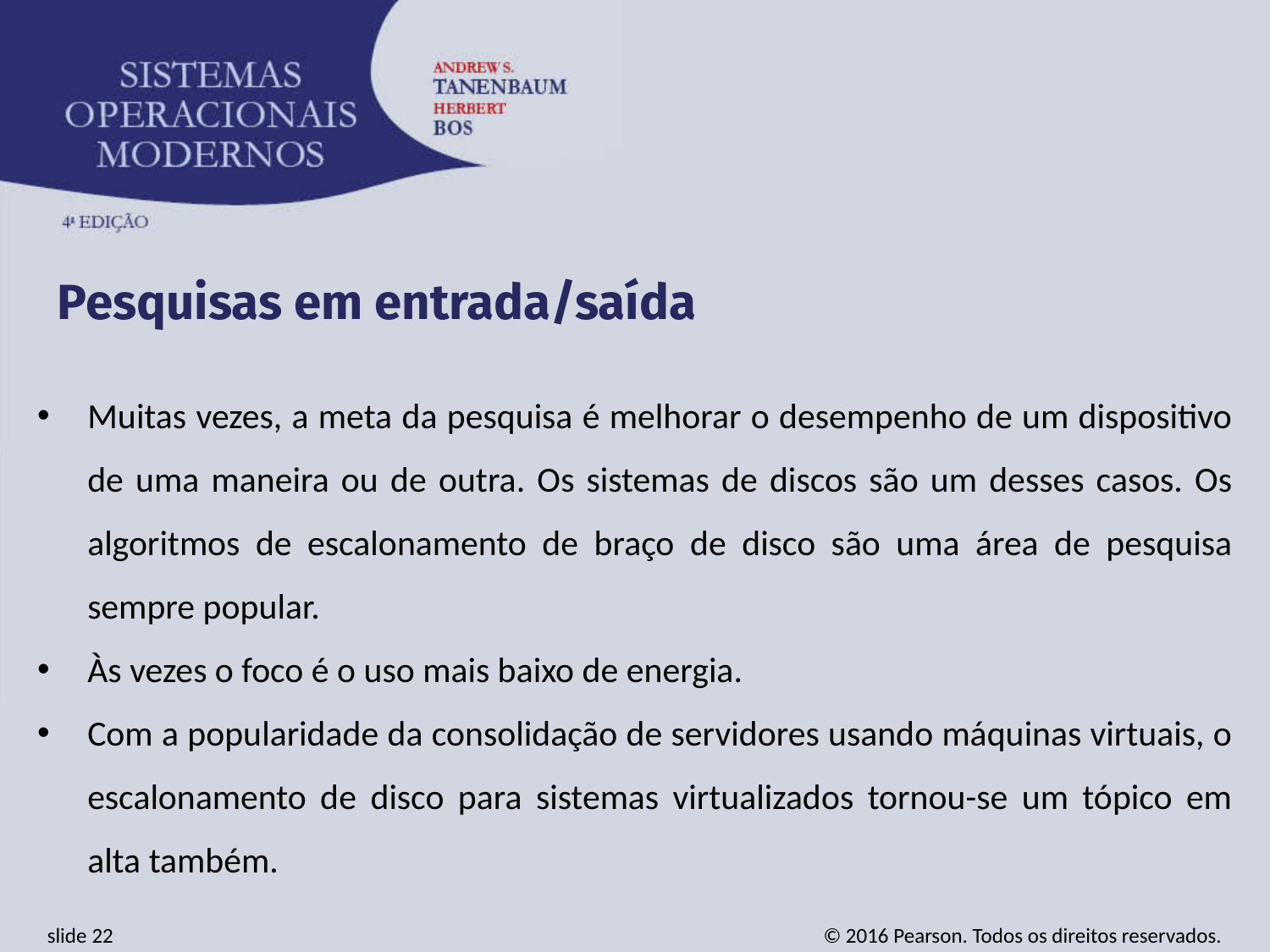

Pesquisas em entrada/saída
Muitas vezes, a meta da pesquisa é melhorar o desempenho de um dispositivo de uma maneira ou de outra. Os sistemas de discos são um desses casos. Os algoritmos de escalonamento de braço de disco são uma área de pesquisa sempre popular.
Às vezes o foco é o uso mais baixo de energia.
Com a popularidade da consolidação de servidores usando máquinas virtuais, o escalonamento de disco para sistemas virtualizados tornou-se um tópico em alta também.